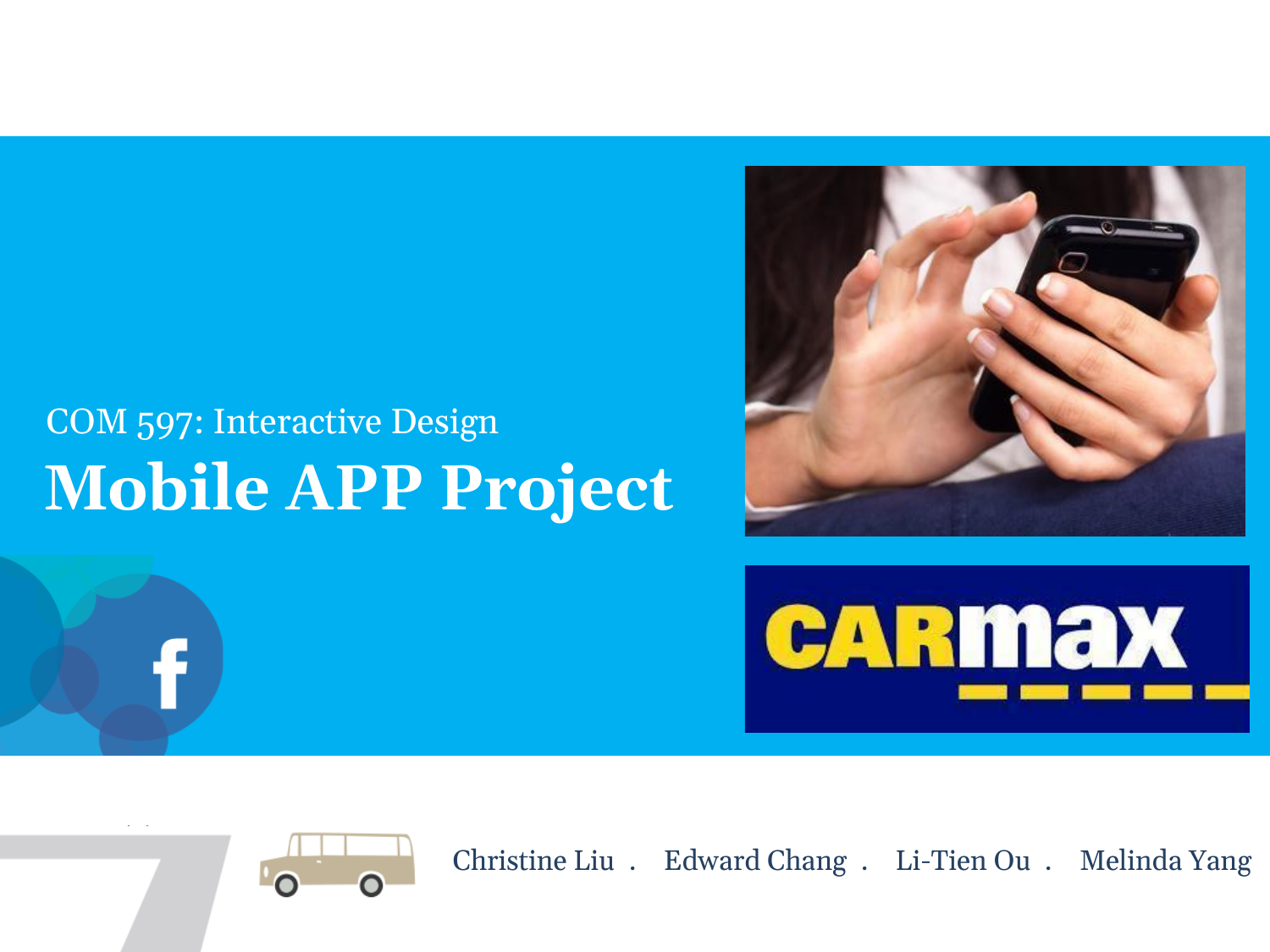

COM 597: Interactive Design
  Mobile APP Project

Christine Liu ．Edward Chang ．Li-Tien Ou ．Melinda Yang